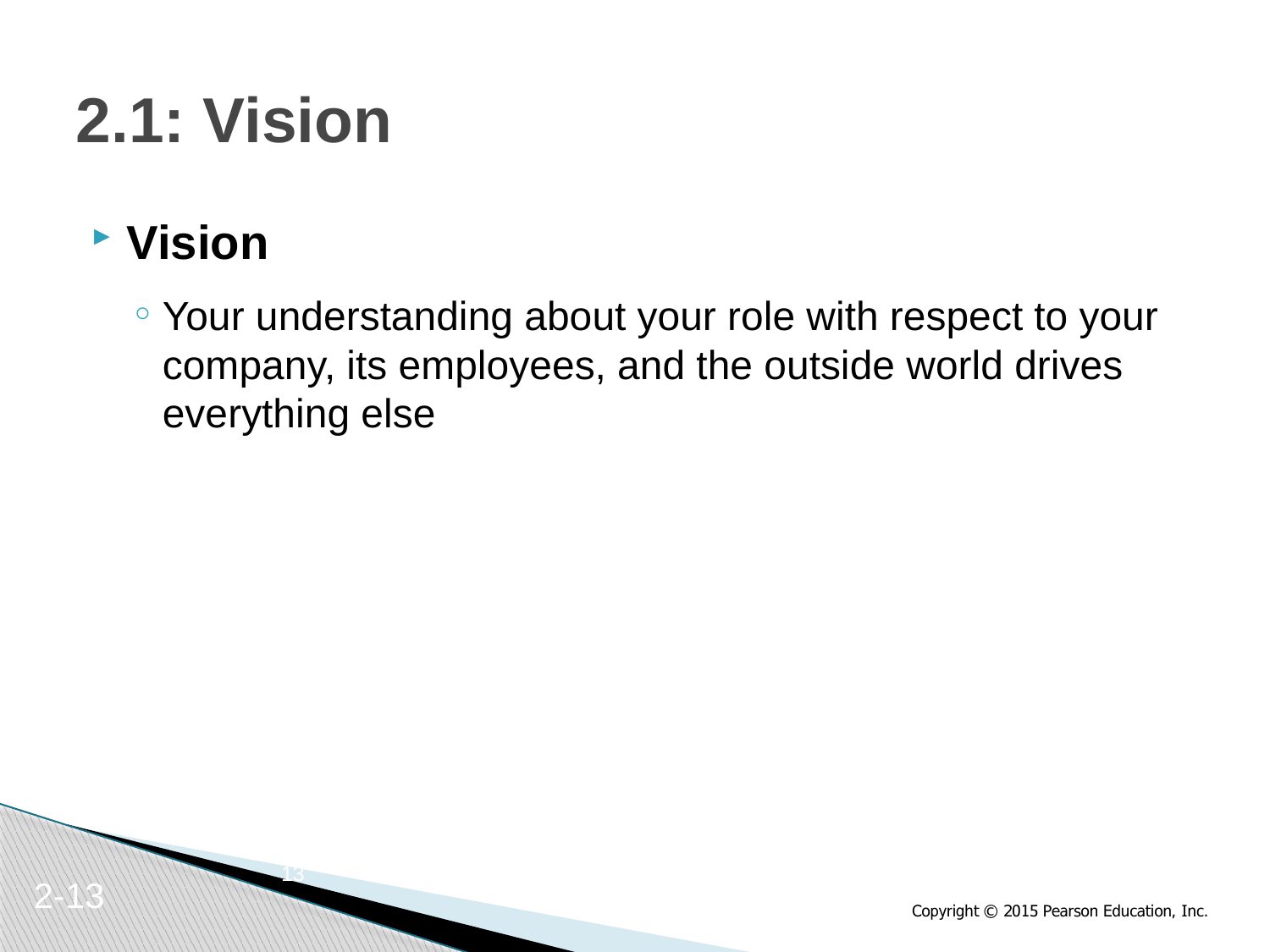

# 2.1: Vision
Vision
Your understanding about your role with respect to your company, its employees, and the outside world drives everything else

13